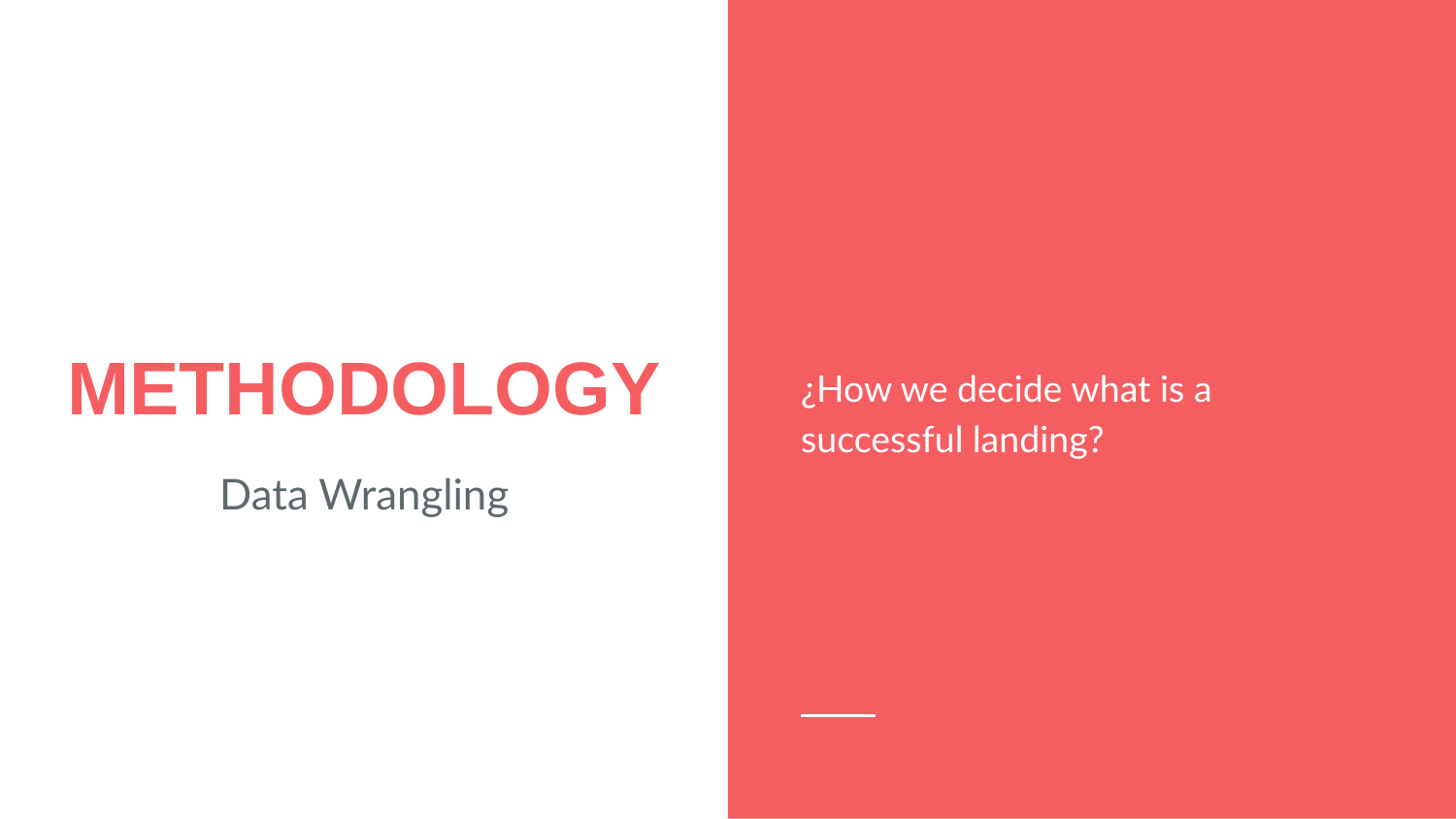

¿How we decide what is a successful landing?
# METHODOLOGY
Data Wrangling